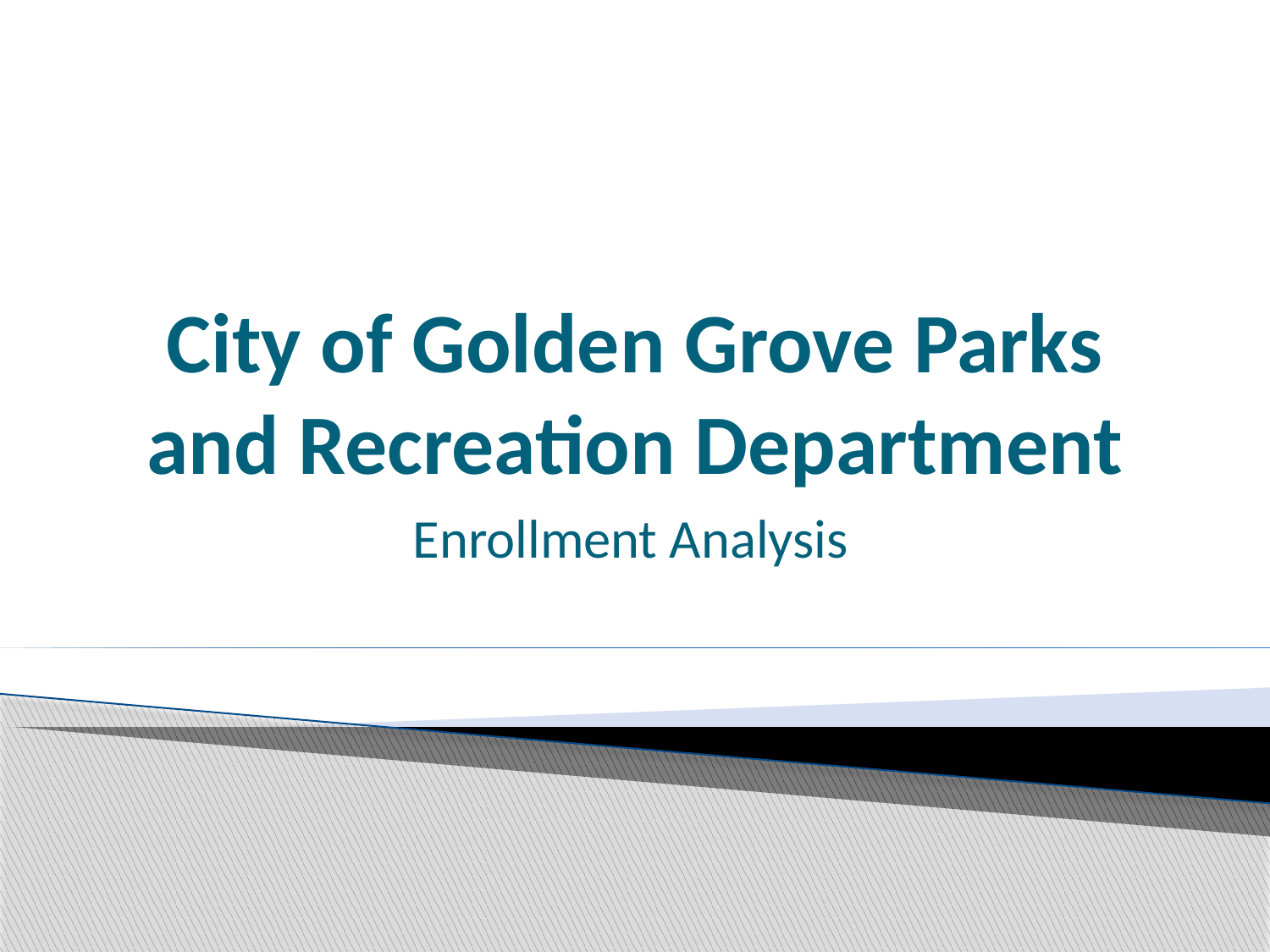

# City of Golden Grove Parks and Recreation Department
Enrollment Analysis